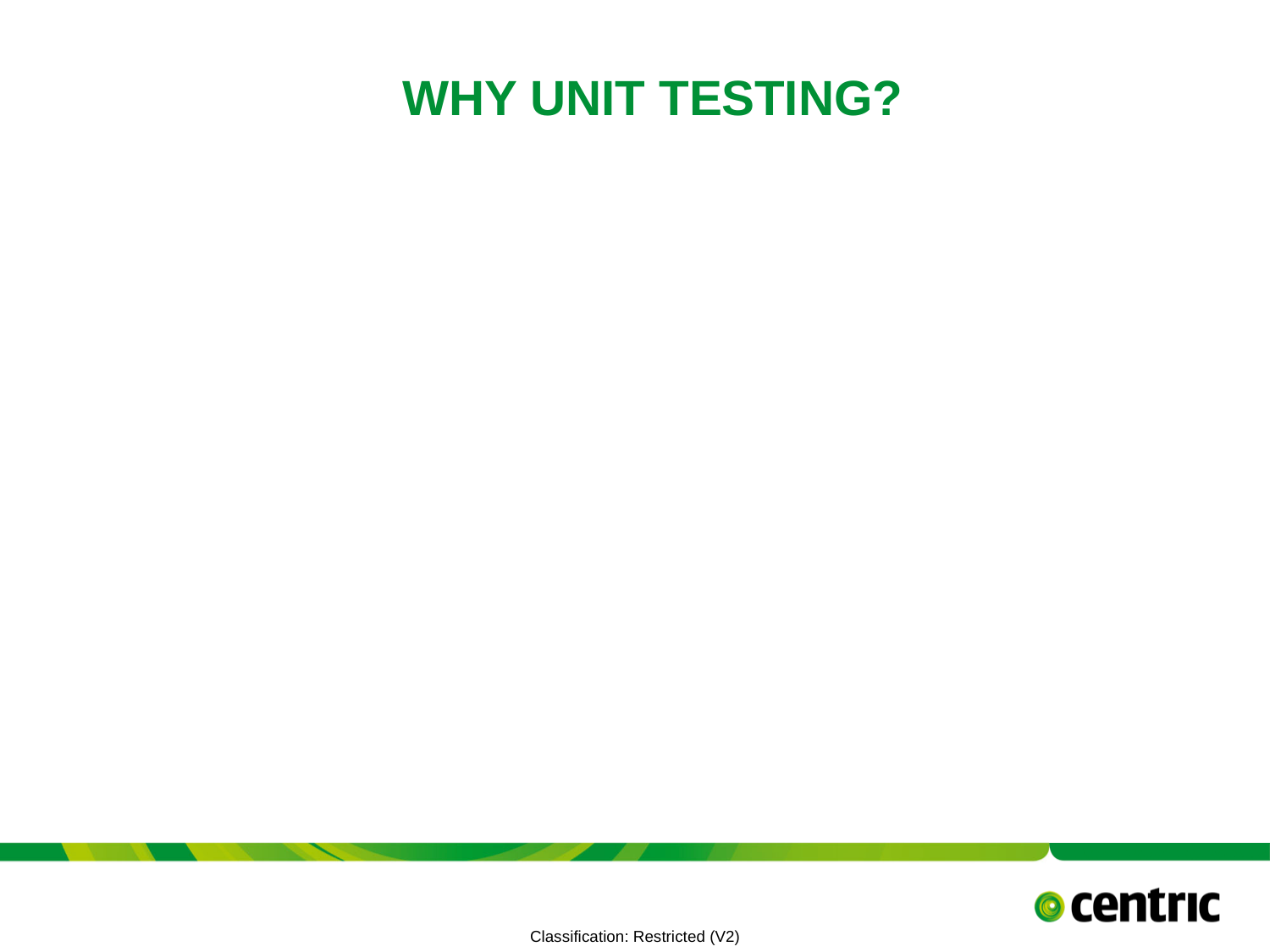

# Why Unit Testing?

TITLE PRESENTATION
July 19, 2021